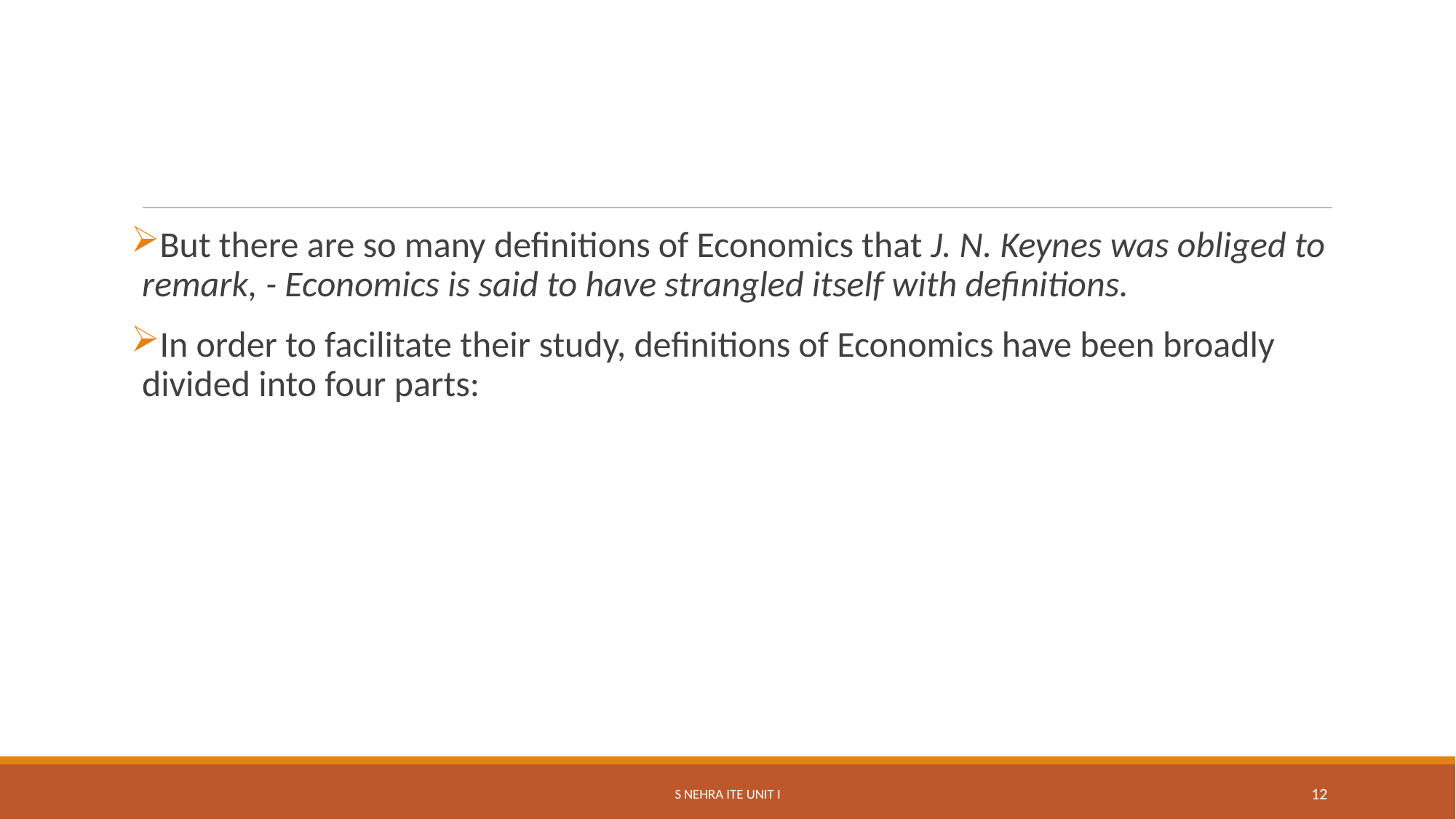

#
But there are so many definitions of Economics that J. N. Keynes was obliged to remark, - Economics is said to have strangled itself with definitions.
In order to facilitate their study, definitions of Economics have been broadly divided into four parts:
S Nehra ITE Unit I
12